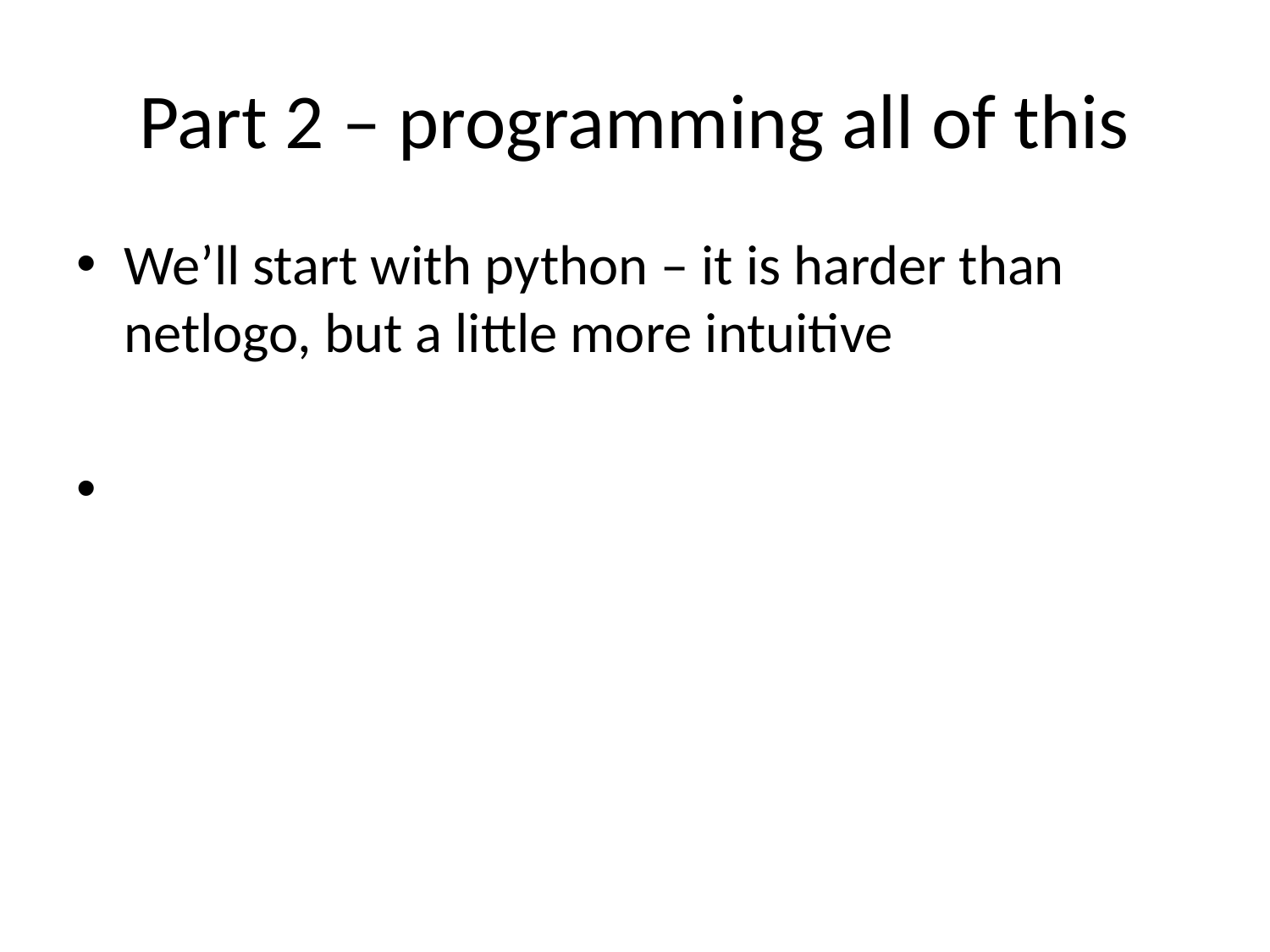

# Part 2 – programming all of this
We’ll start with python – it is harder than netlogo, but a little more intuitive